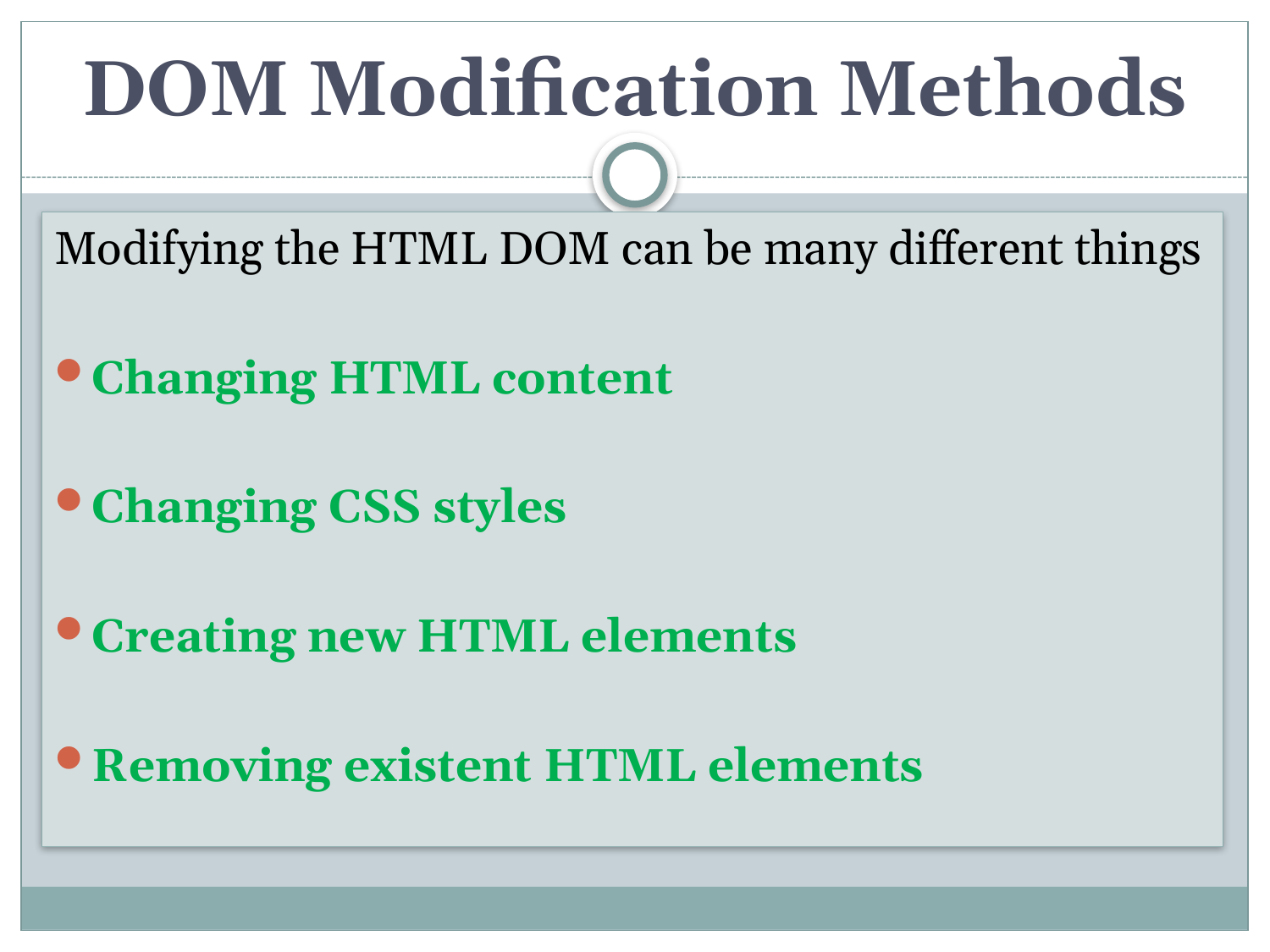

# DOM Modification Methods
Modifying the HTML DOM can be many different things

Changing HTML content

Changing CSS styles

Creating new HTML elements

Removing existent HTML elements